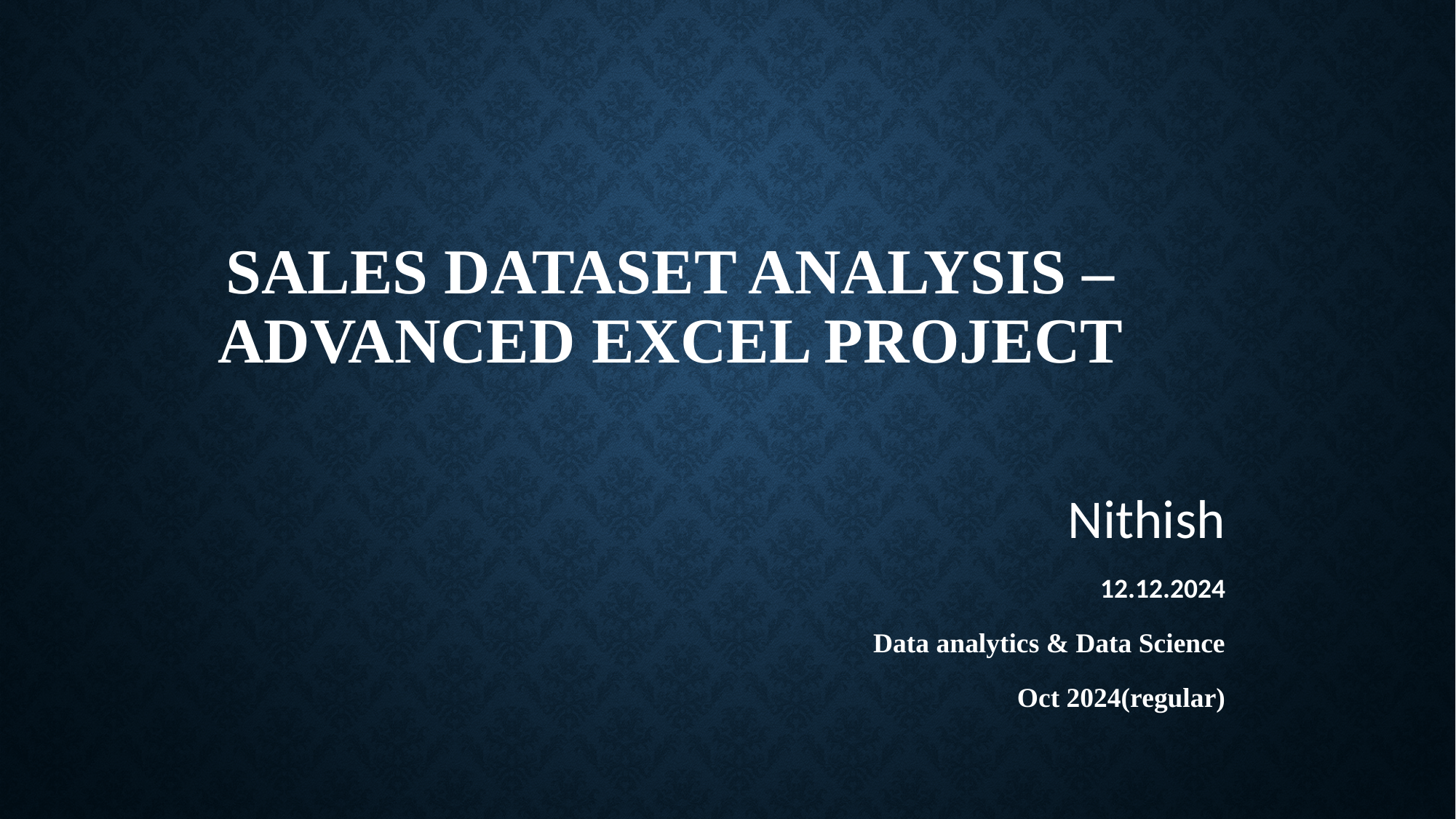

# Sales Dataset Analysis – Advanced Excel Project
Nithish
12.12.2024
Data analytics & Data Science
Oct 2024(regular)